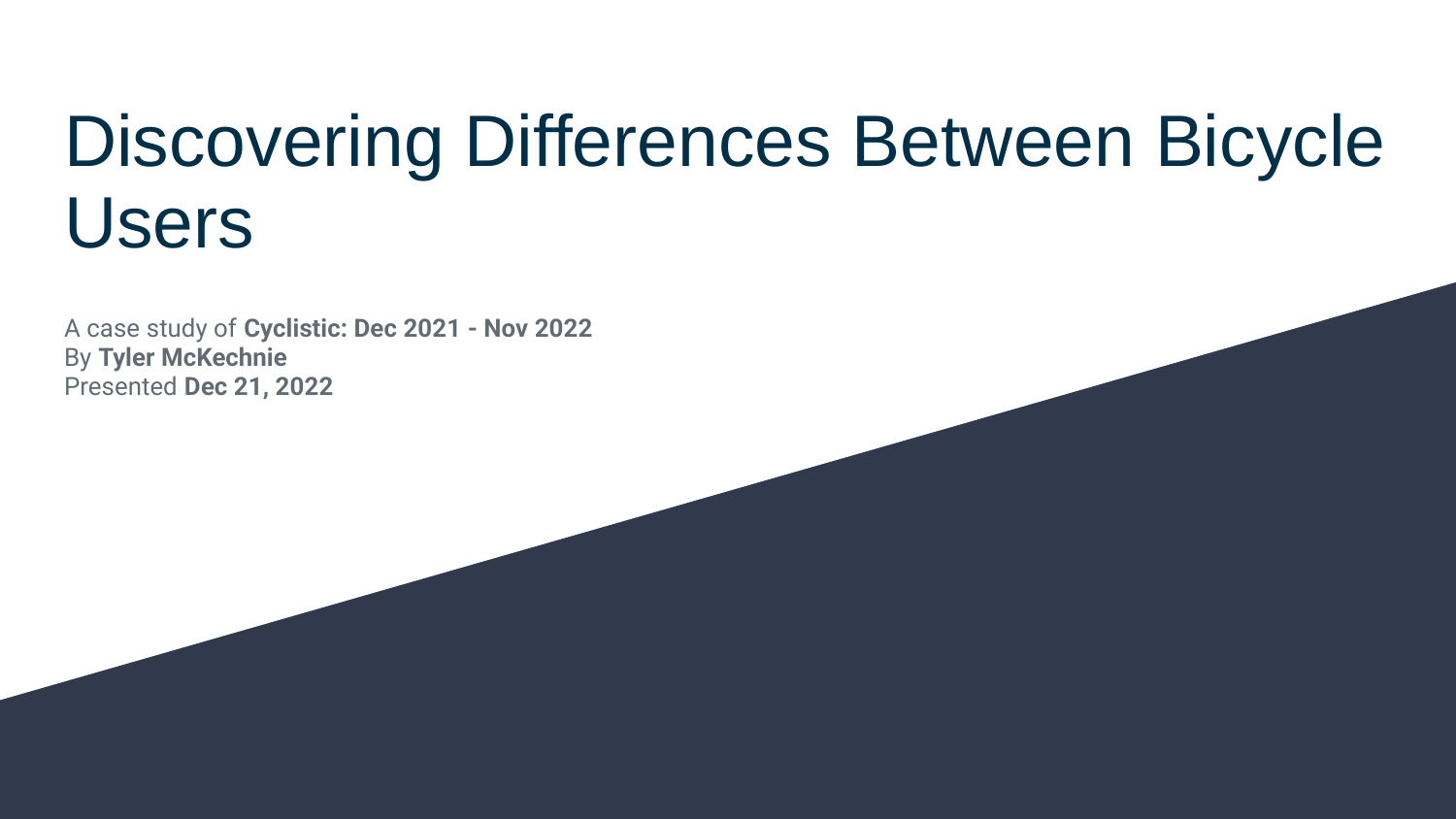

# Discovering Differences Between Bicycle Users
A case study of Cyclistic: Dec 2021 - Nov 2022
By Tyler McKechnie
Presented Dec 21, 2022